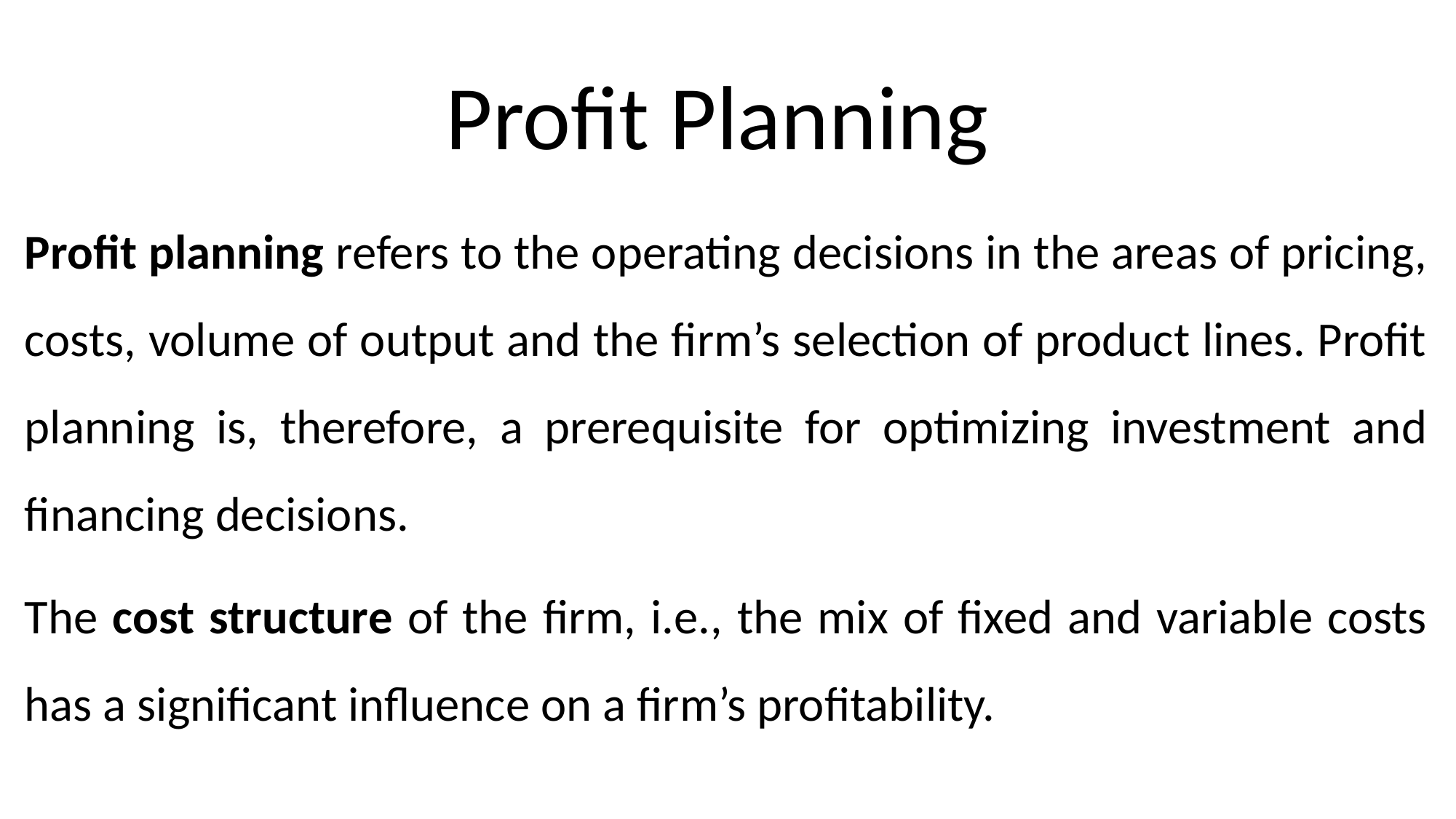

# Profit Planning
Profit planning refers to the operating decisions in the areas of pricing, costs, volume of output and the firm’s selection of product lines. Profit planning is, therefore, a prerequisite for optimizing investment and financing decisions.
The cost structure of the firm, i.e., the mix of fixed and variable costs has a significant influence on a firm’s profitability.